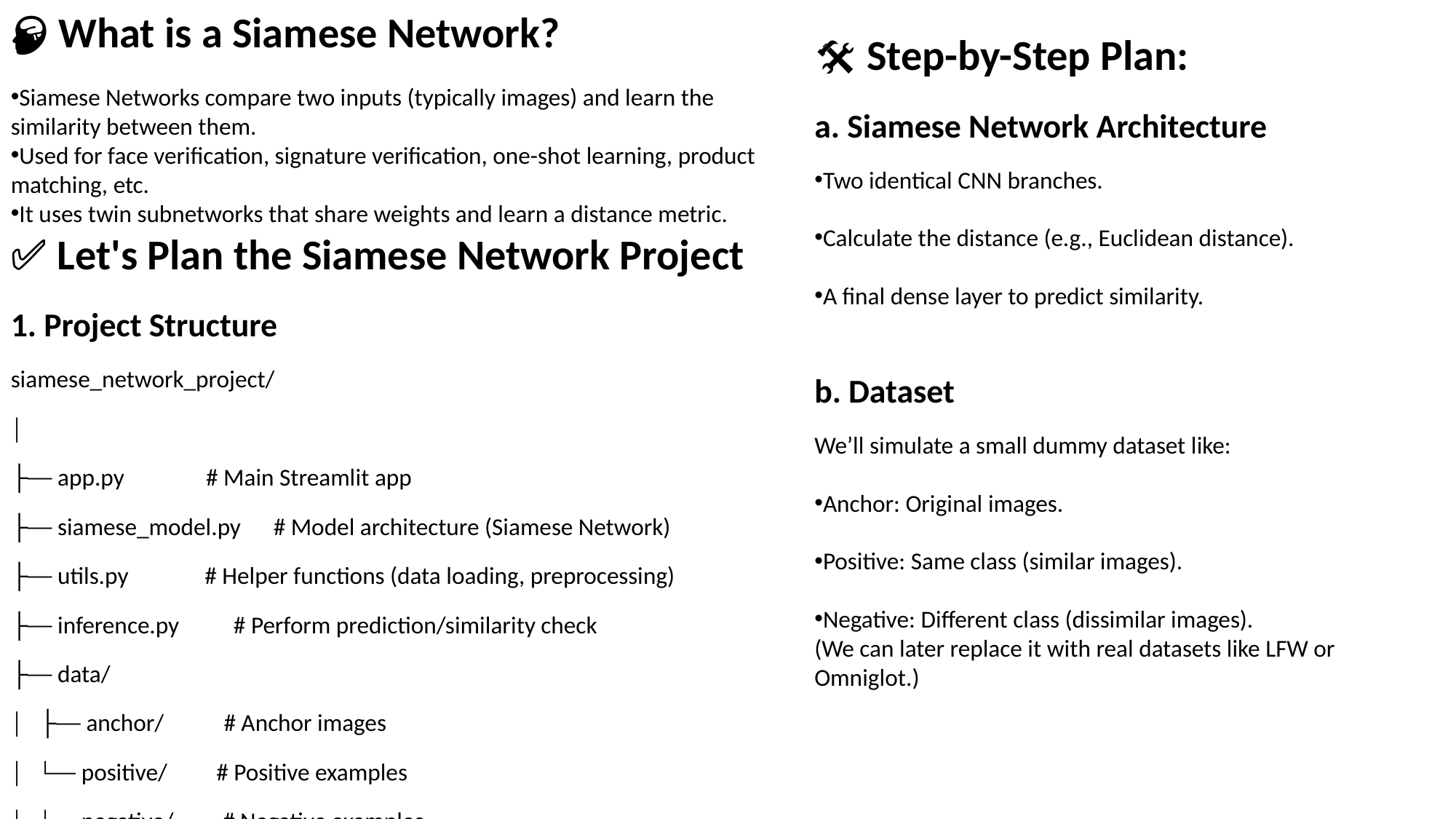

🧠 What is a Siamese Network?
Siamese Networks compare two inputs (typically images) and learn the similarity between them.
Used for face verification, signature verification, one-shot learning, product matching, etc.
It uses twin subnetworks that share weights and learn a distance metric.
✅ Let's Plan the Siamese Network Project
1. Project Structure
siamese_network_project/
│
├── app.py               # Main Streamlit app
├── siamese_model.py      # Model architecture (Siamese Network)
├── utils.py              # Helper functions (data loading, preprocessing)
├── inference.py          # Perform prediction/similarity check
├── data/
│   ├── anchor/           # Anchor images
│   └── positive/         # Positive examples
│   └── negative/         # Negative examples
├── README.md             # Project overview
└── requirements.txt      # List of required Python packages

🛠 Step-by-Step Plan:
a. Siamese Network Architecture
Two identical CNN branches.

Calculate the distance (e.g., Euclidean distance).

A final dense layer to predict similarity.
b. Dataset
We’ll simulate a small dummy dataset like:

Anchor: Original images.

Positive: Same class (similar images).

Negative: Different class (dissimilar images).
(We can later replace it with real datasets like LFW or Omniglot.)